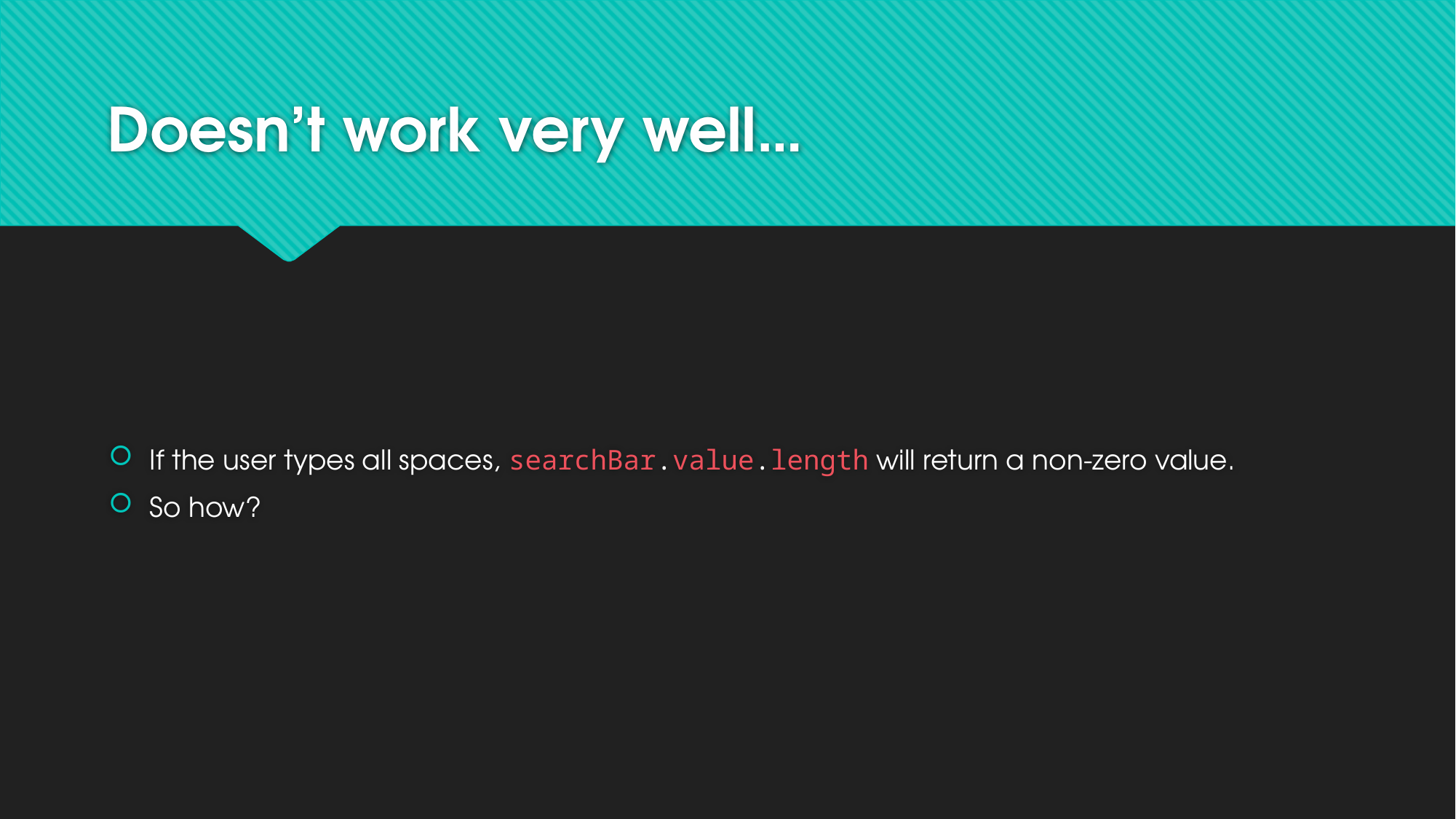

# Doesn’t work very well…
If the user types all spaces, searchBar.value.length will return a non-zero value.
So how?